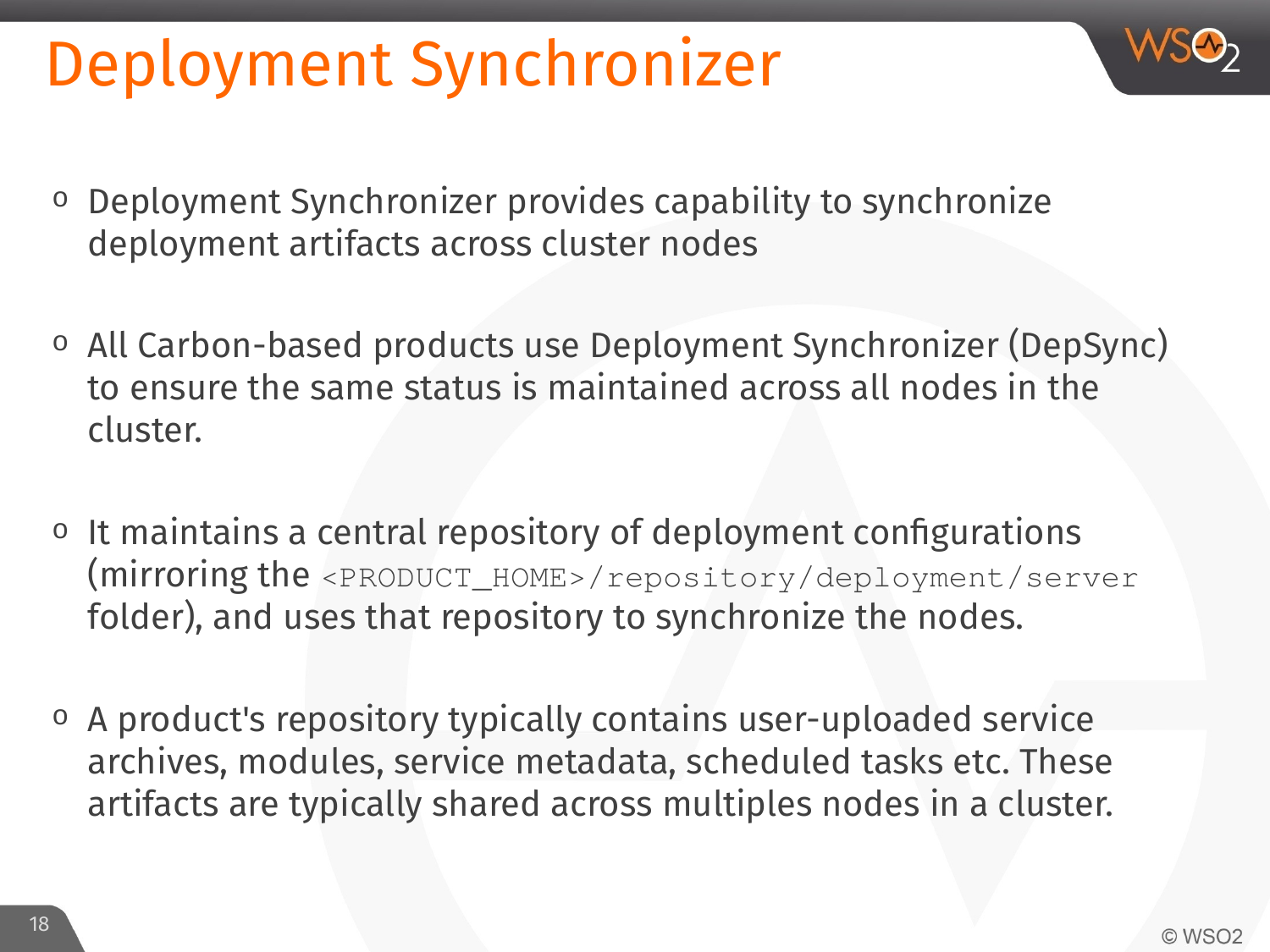

# Deployment Synchronizer
Deployment Synchronizer provides capability to synchronize deployment artifacts across cluster nodes

All Carbon-based products use Deployment Synchronizer (DepSync) to ensure the same status is maintained across all nodes in the cluster.

It maintains a central repository of deployment configurations (mirroring the <PRODUCT_HOME>/repository/deployment/server folder), and uses that repository to synchronize the nodes.

A product's repository typically contains user-uploaded service archives, modules, service metadata, scheduled tasks etc. These artifacts are typically shared across multiples nodes in a cluster.
18